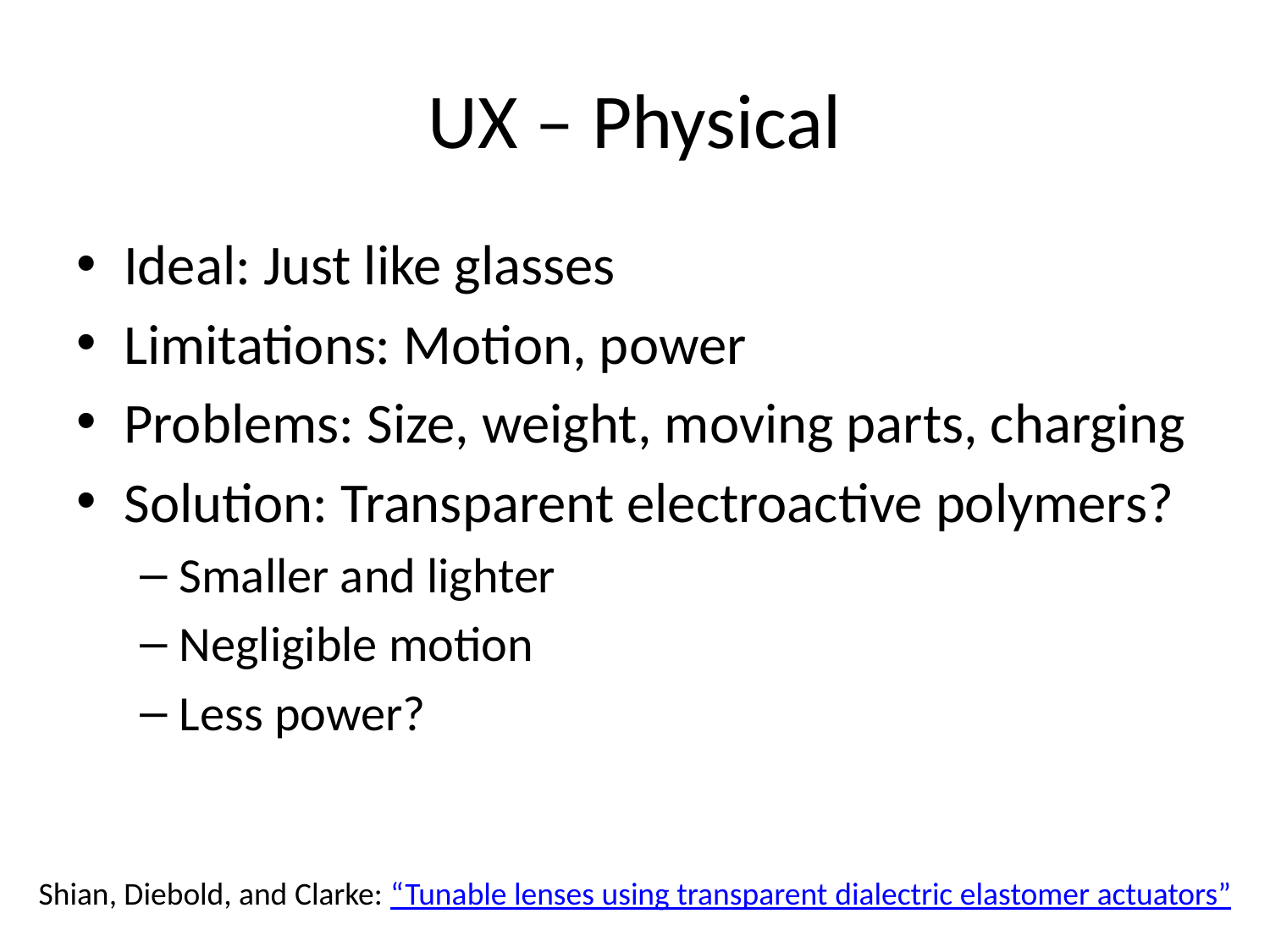

# UX – Physical
Ideal: Just like glasses
Limitations: Motion, power
Problems: Size, weight, moving parts, charging
Solution: Transparent electroactive polymers?
Smaller and lighter
Negligible motion
Less power?
Shian, Diebold, and Clarke: “Tunable lenses using transparent dialectric elastomer actuators”